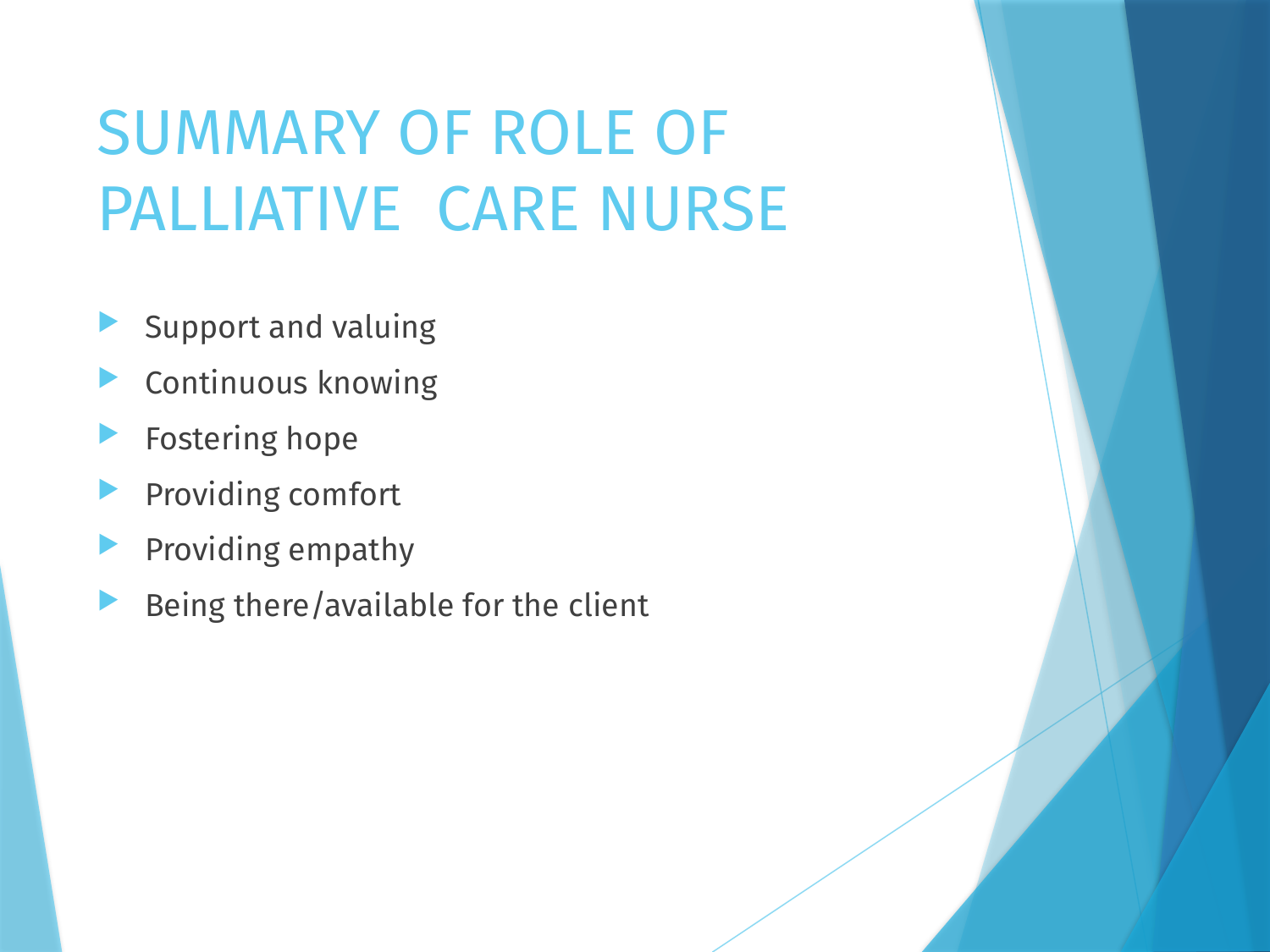

# SUMMARY OF ROLE OF PALLIATIVE  CARE NURSE
Support and valuing
Continuous knowing
Fostering hope
Providing comfort
Providing empathy
Being there/available for the client